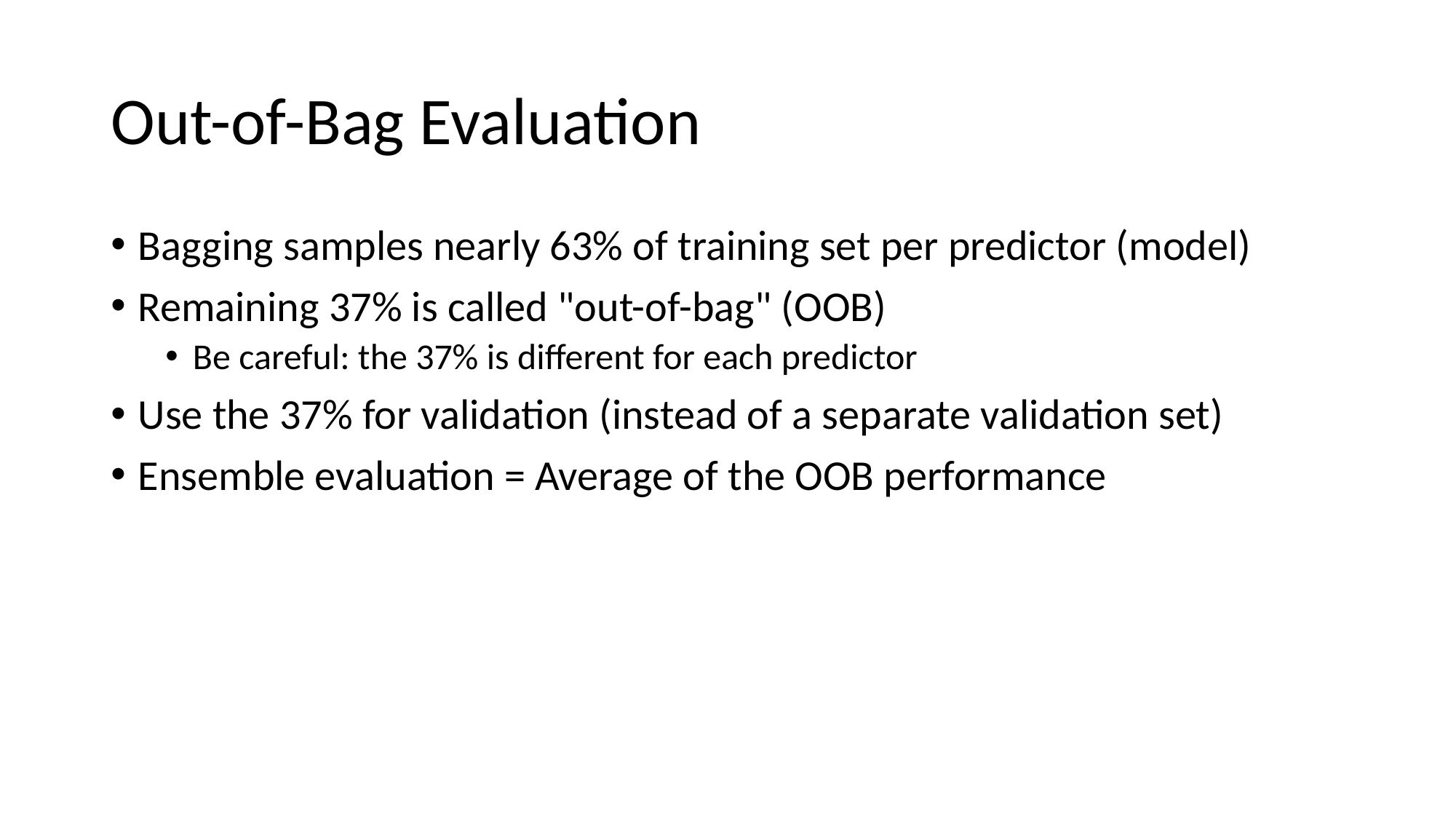

# Out-of-Bag Evaluation
Bagging samples nearly 63% of training set per predictor (model)
Remaining 37% is called "out-of-bag" (OOB)
Be careful: the 37% is different for each predictor
Use the 37% for validation (instead of a separate validation set)
Ensemble evaluation = Average of the OOB performance